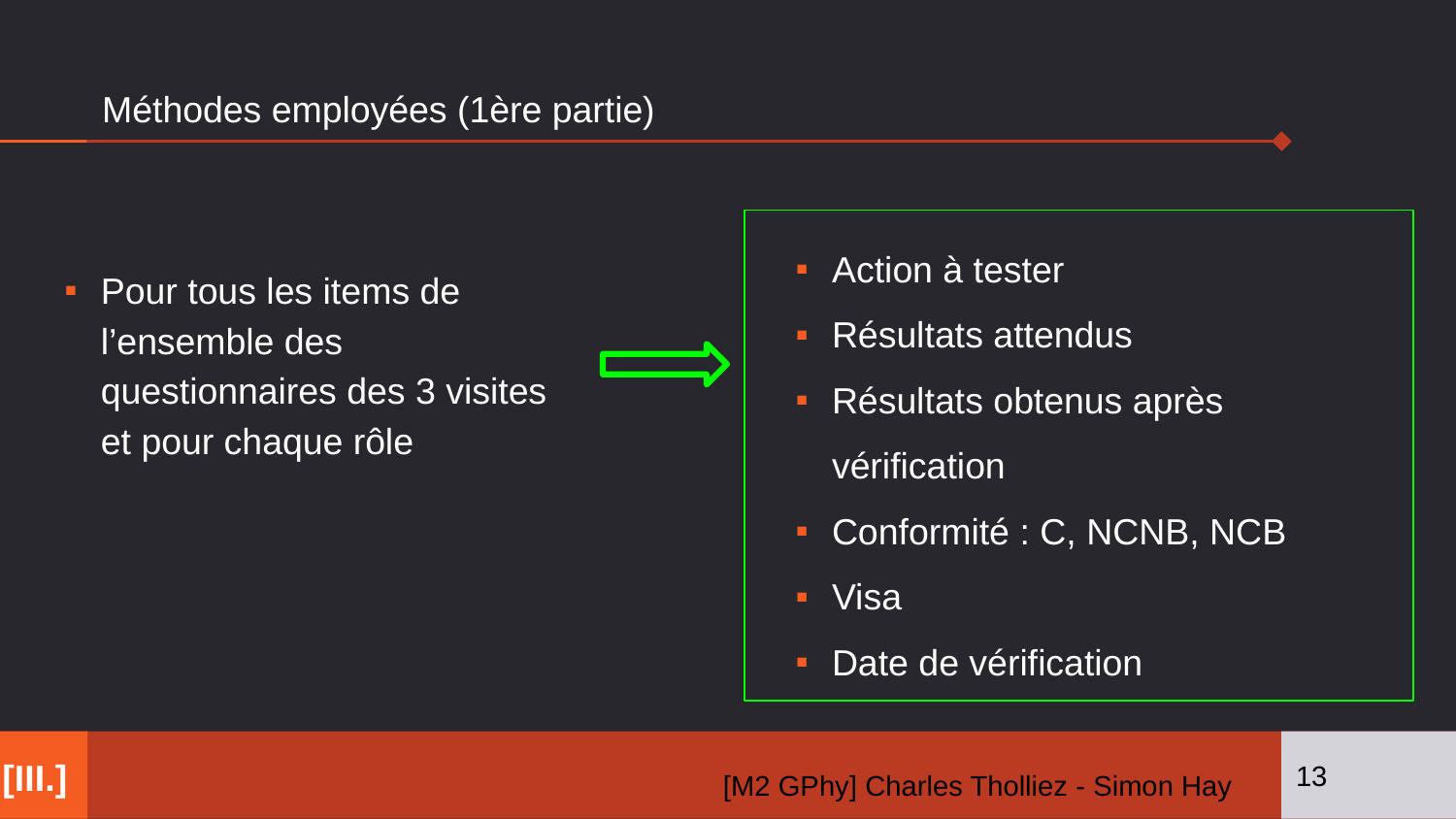

# Méthodes employées (1ère partie)
Action à tester
Résultats attendus
Résultats obtenus après vérification
Conformité : C, NCNB, NCB
Visa
Date de vérification
Pour tous les items de l’ensemble des questionnaires des 3 visites et pour chaque rôle

13
[III.]